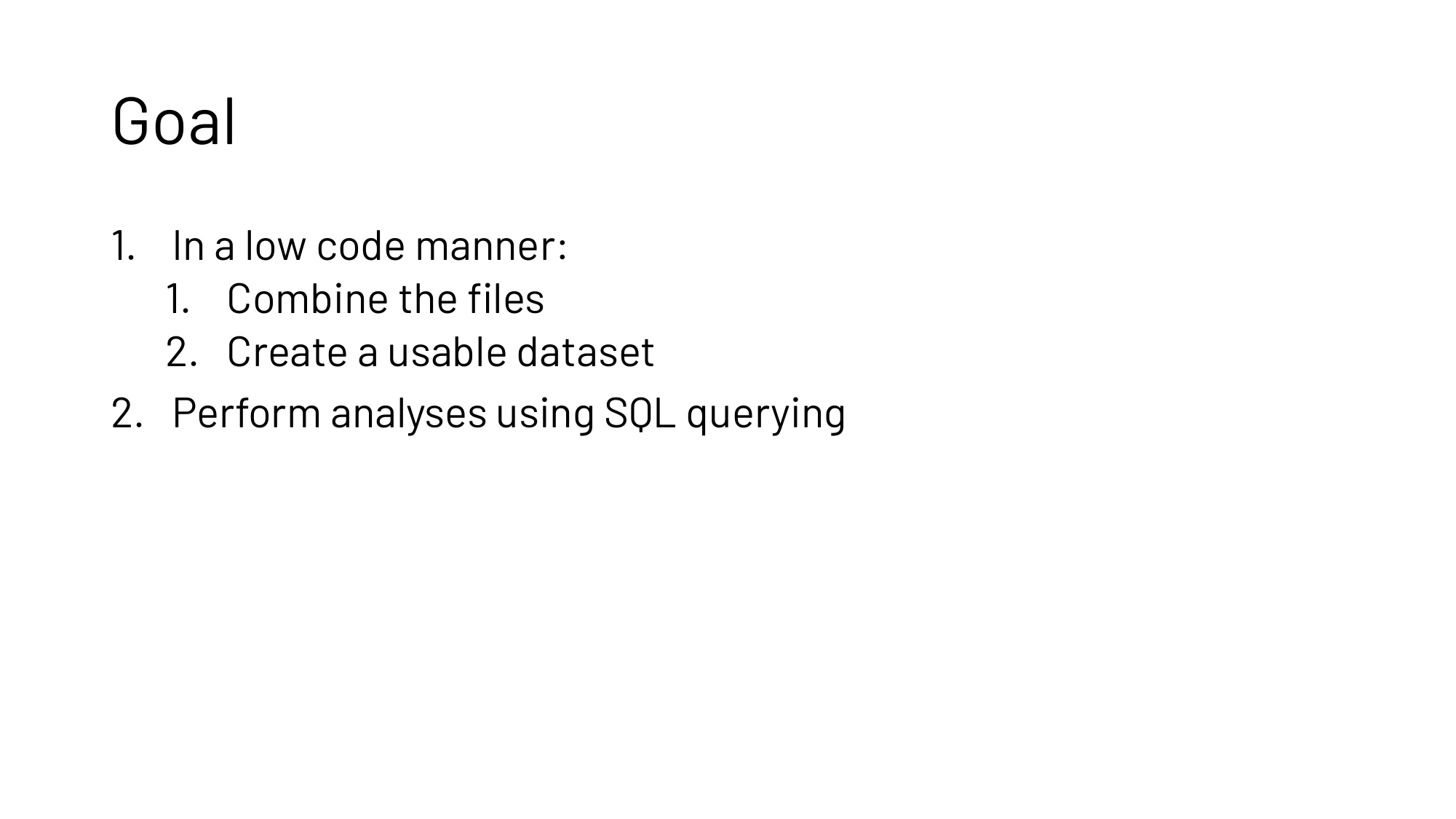

# Goal
In a low code manner:
Combine the files
Create a usable dataset
Perform analyses using SQL querying